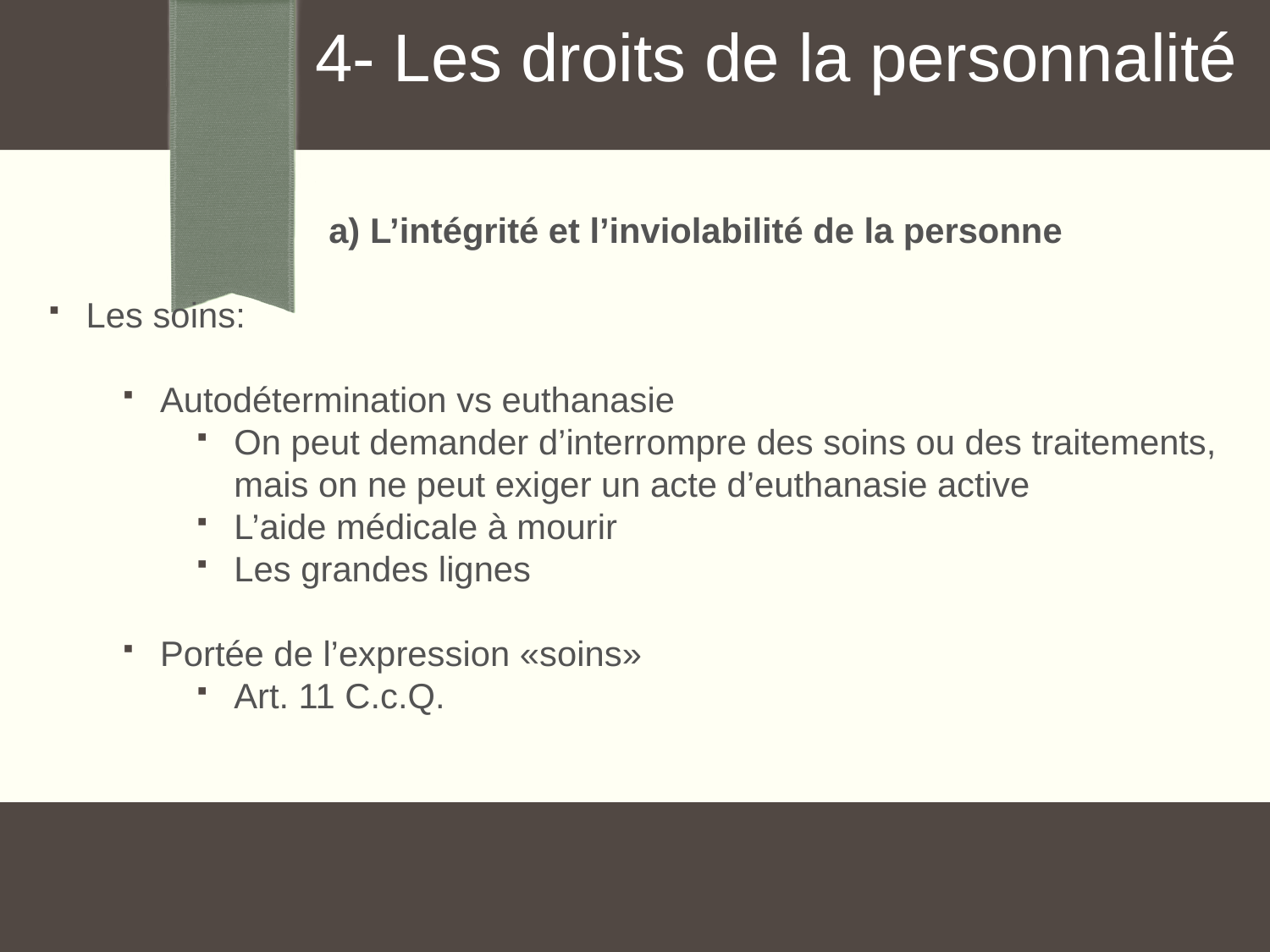

4- Les droits de la personnalité
a) L’intégrité et l’inviolabilité de la personne

Les soins:

Autodétermination vs euthanasie
On peut demander d’interrompre des soins ou des traitements, mais on ne peut exiger un acte d’euthanasie active
L’aide médicale à mourir
Les grandes lignes

Portée de l’expression «soins»
Art. 11 C.c.Q.